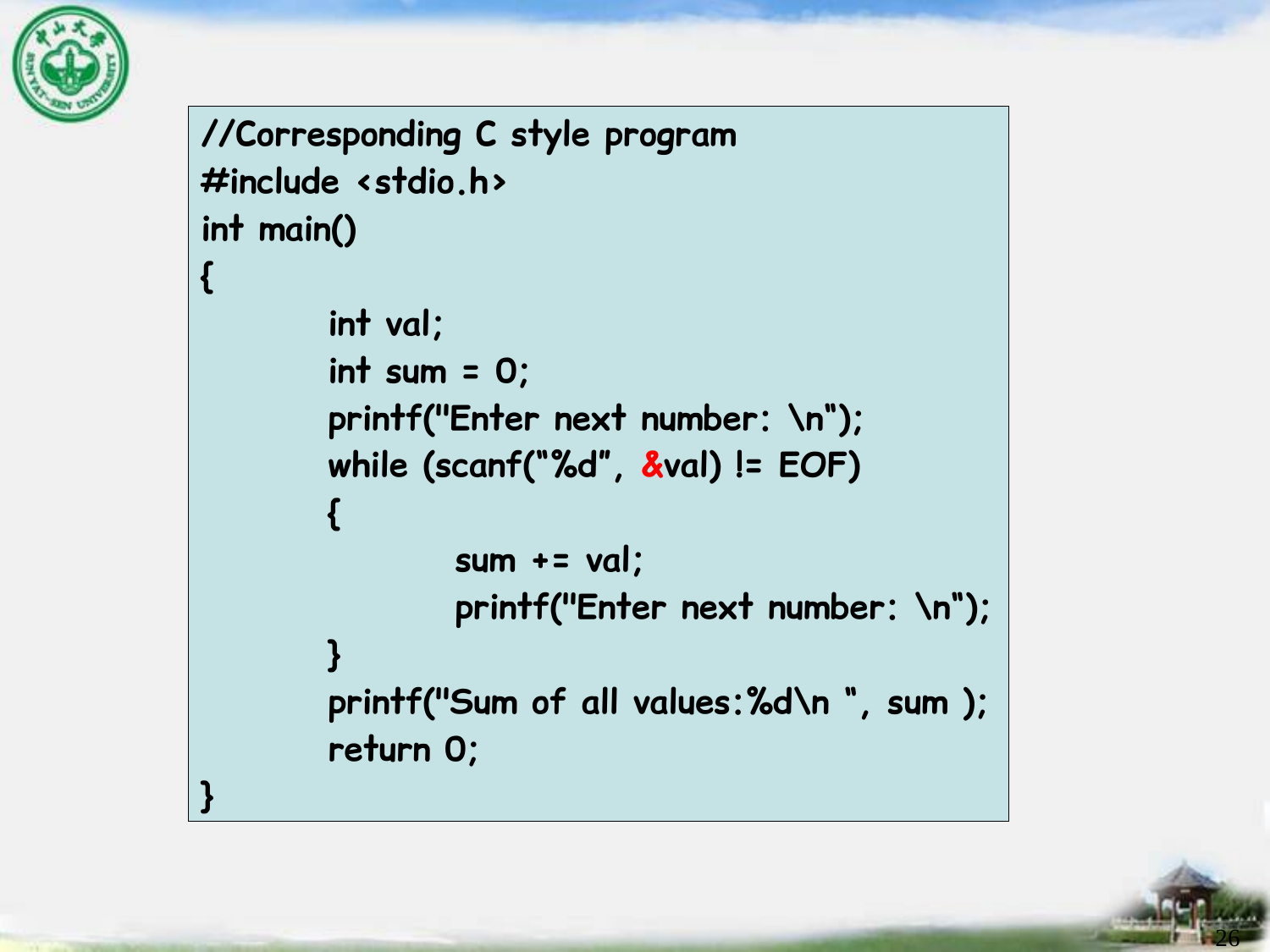

//Corresponding C style program
#include <stdio.h>
int main()
{
	int val;
	int sum = 0;
	printf("Enter next number: \n“);
	while (scanf(“%d”, &val) != EOF)
	{
		sum += val;
		printf("Enter next number: \n“);
	}
	printf("Sum of all values:%d\n “, sum );
	return 0;
}
26